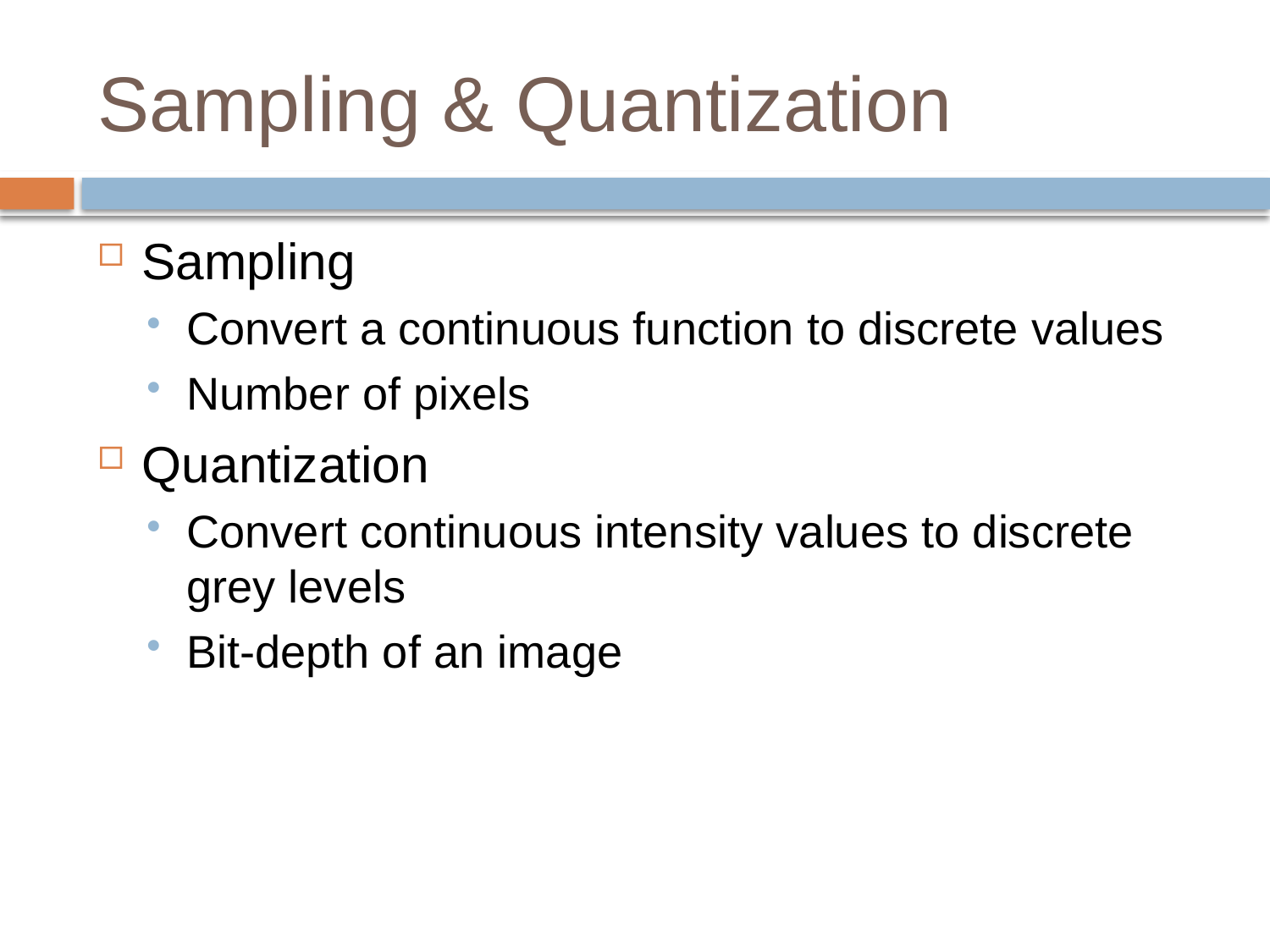

# Sampling & Quantization
Sampling
Convert a continuous function to discrete values
Number of pixels
Quantization
Convert continuous intensity values to discrete grey levels
Bit-depth of an image